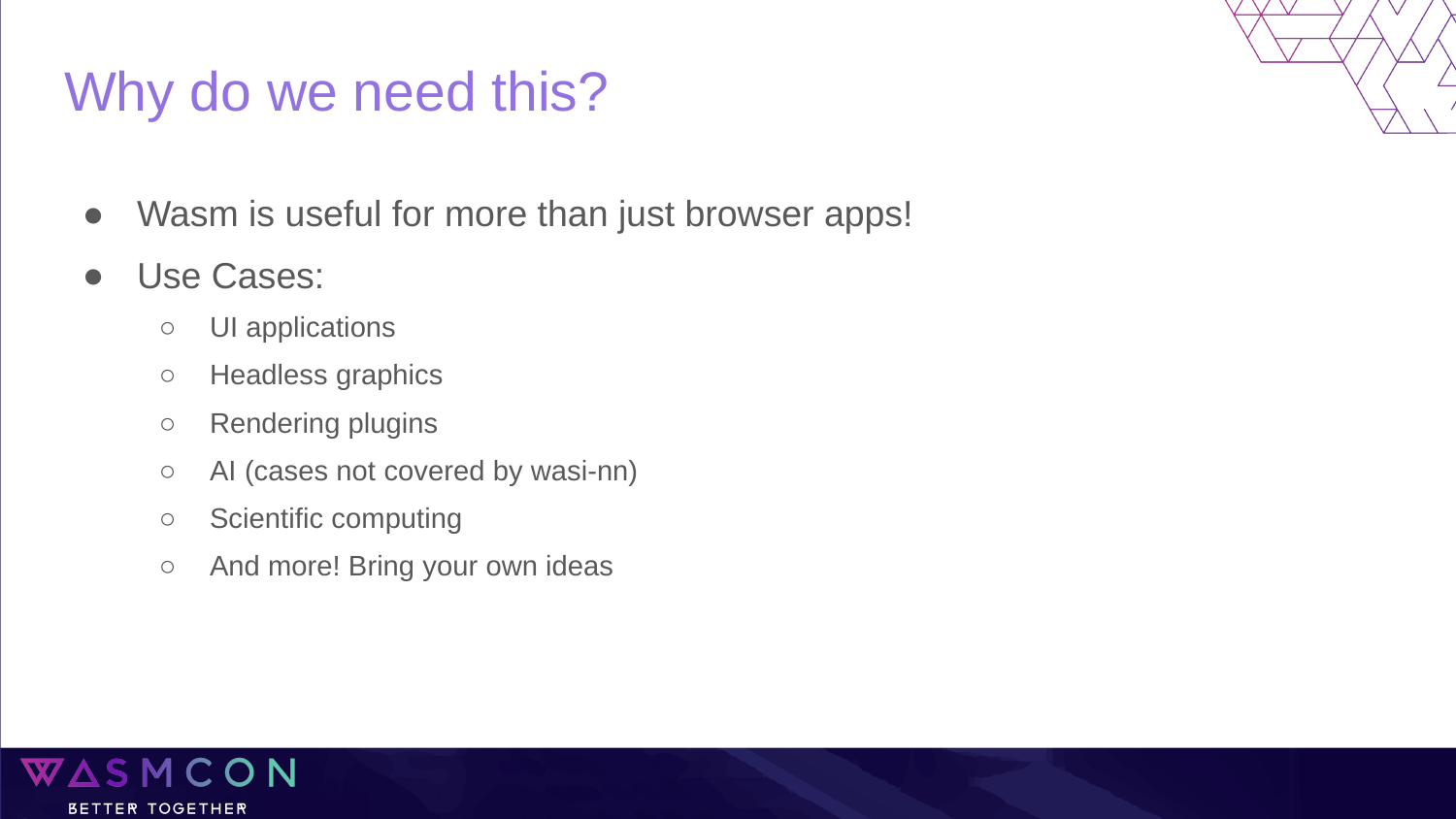

# Why do we need this?
Wasm is useful for more than just browser apps!
Use Cases:
UI applications
Headless graphics
Rendering plugins
AI (cases not covered by wasi-nn)
Scientific computing
And more! Bring your own ideas